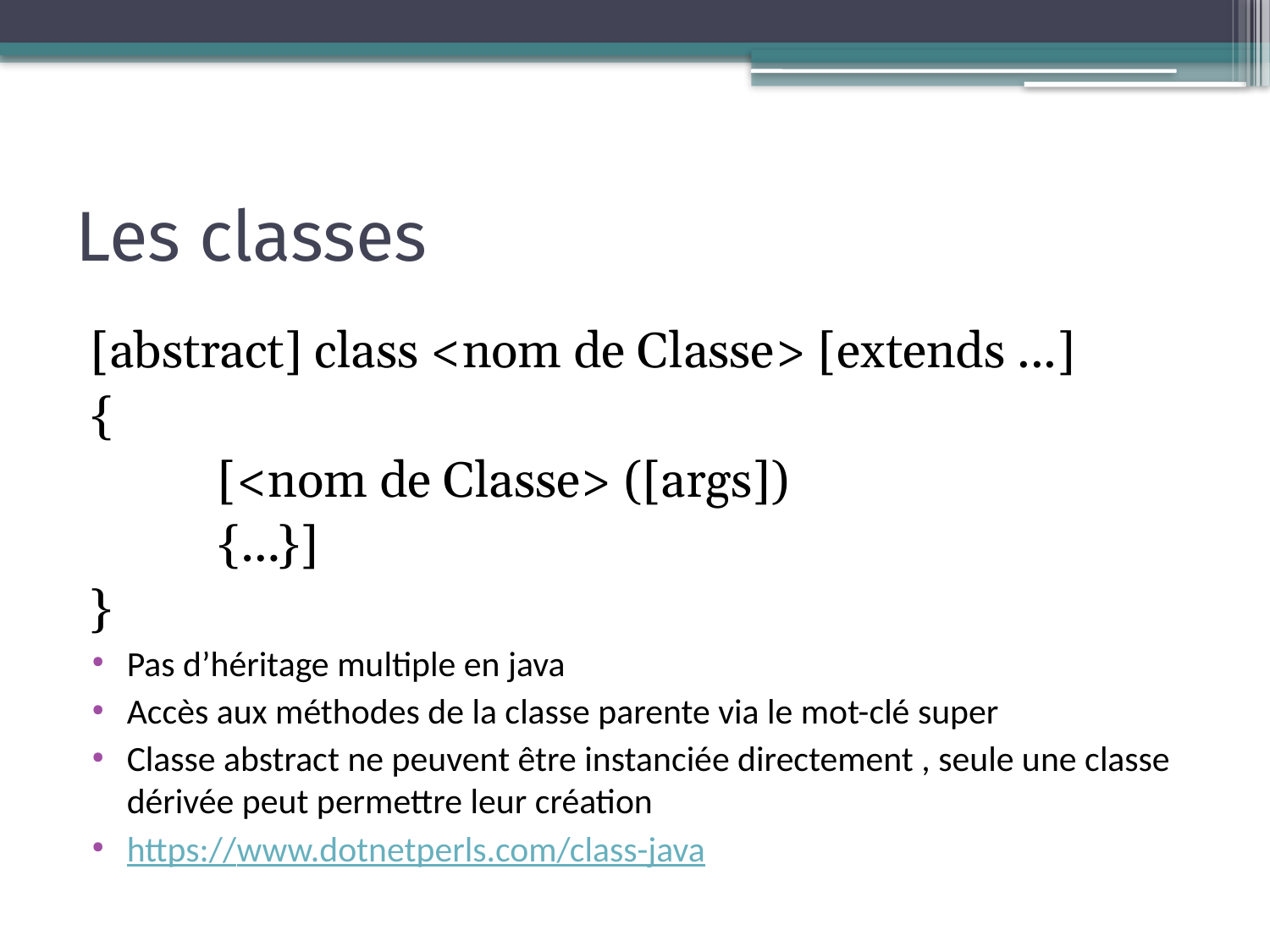

# Les classes
[abstract] class <nom de Classe> [extends ...]
{
	[<nom de Classe> ([args])
	{…}]
}
Pas d’héritage multiple en java
Accès aux méthodes de la classe parente via le mot-clé super
Classe abstract ne peuvent être instanciée directement , seule une classe dérivée peut permettre leur création
https://www.dotnetperls.com/class-java